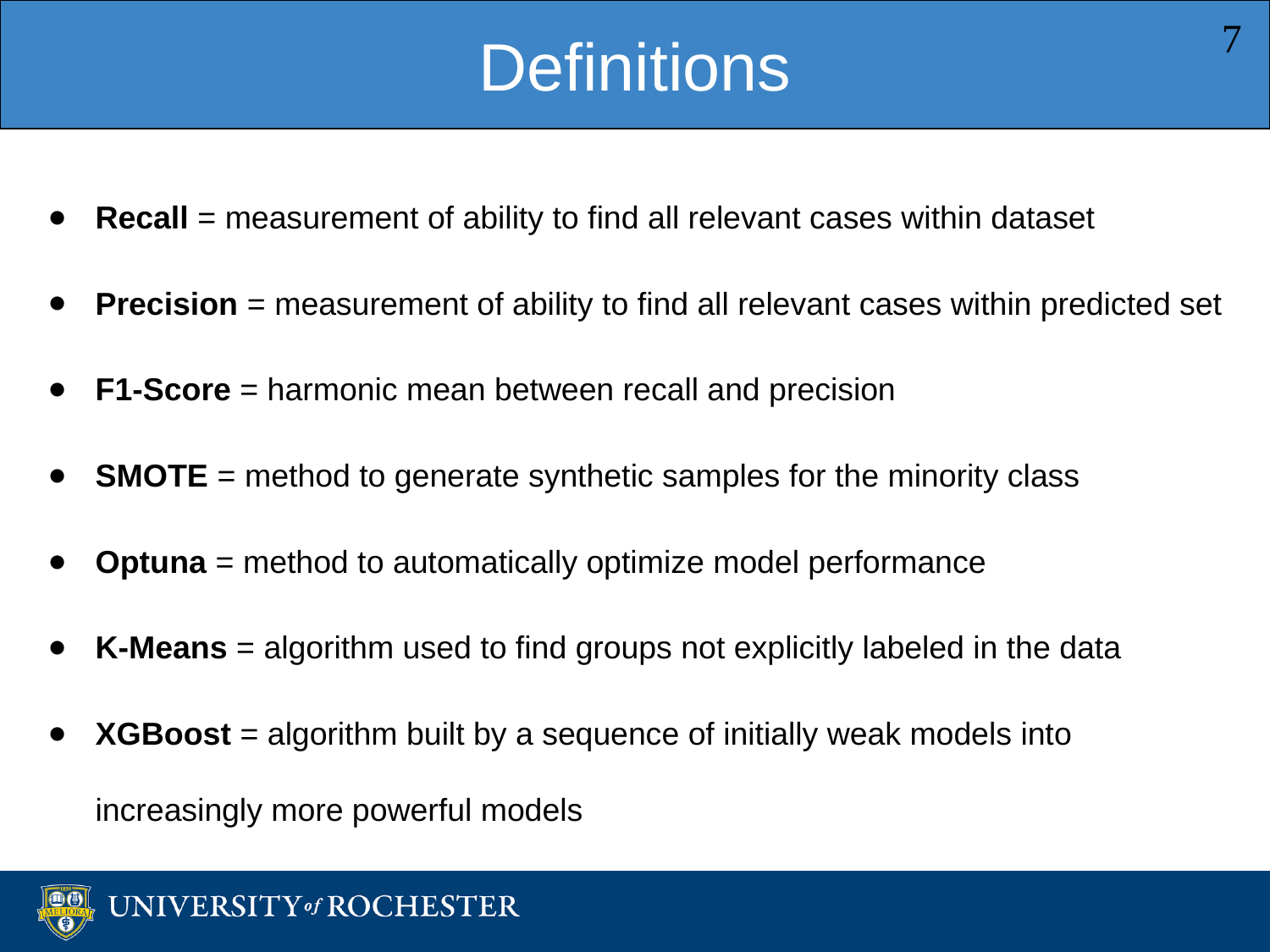

Definitions
7
Recall = measurement of ability to find all relevant cases within dataset
Precision = measurement of ability to find all relevant cases within predicted set
F1-Score = harmonic mean between recall and precision
SMOTE = method to generate synthetic samples for the minority class
Optuna = method to automatically optimize model performance
K-Means = algorithm used to find groups not explicitly labeled in the data
XGBoost = algorithm built by a sequence of initially weak models into increasingly more powerful models